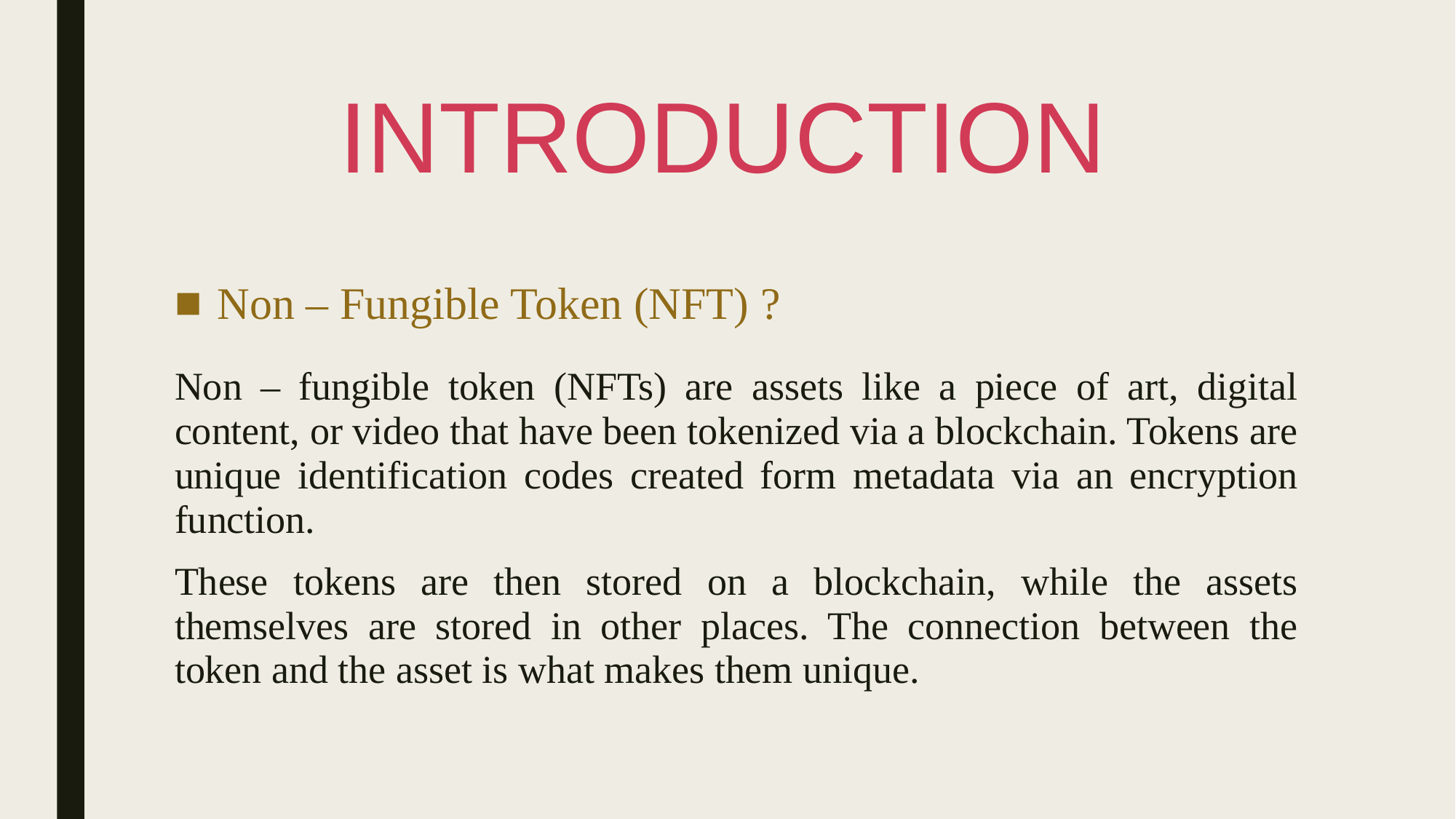

# INTRODUCTION
Non – Fungible Token (NFT) ?

Non – fungible token (NFTs) are assets like a piece of art, digital content, or video that have been tokenized via a blockchain. Tokens are unique identification codes created form metadata via an encryption function.
These tokens are then stored on a blockchain, while the assets themselves are stored in other places. The connection between the token and the asset is what makes them unique.